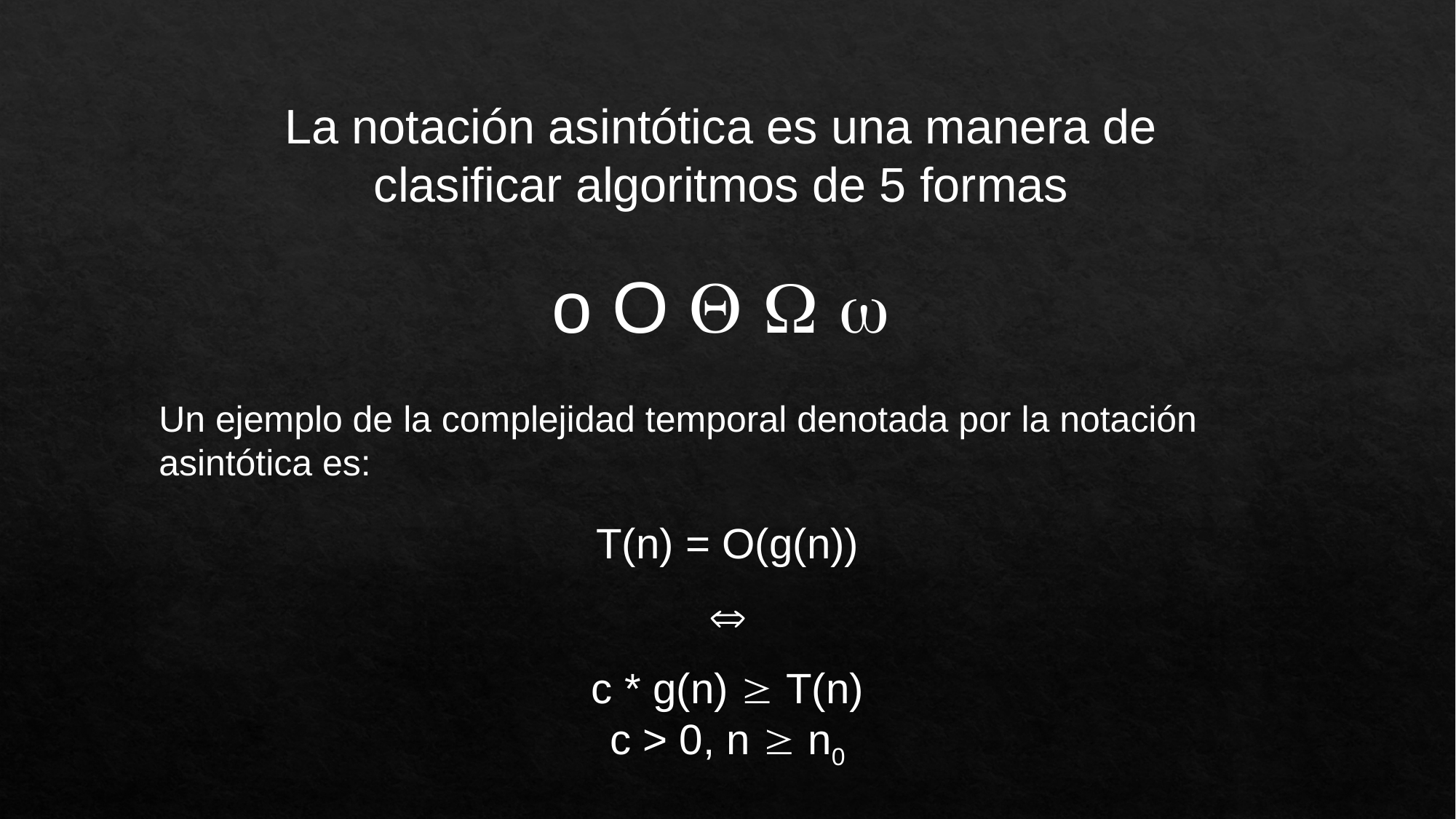

La notación asintótica es una manera de clasificar algoritmos de 5 formas
o O Θ Ω ω
Un ejemplo de la complejidad temporal denotada por la notación asintótica es:

T(n) = O(g(n))

⇔

c * g(n) ≥ T(n)
c > 0, n ≥ n0